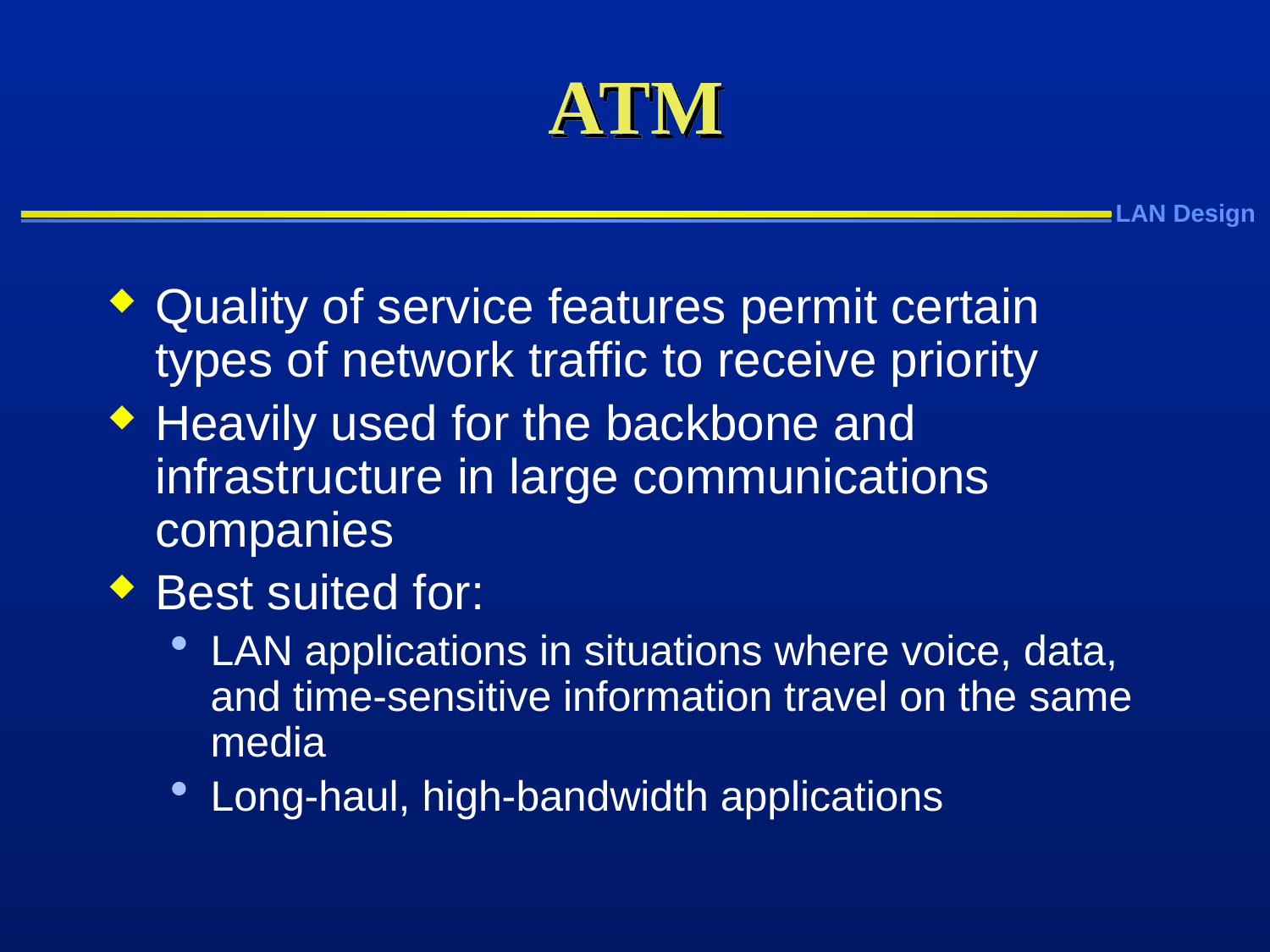

# ATM
Quality of service features permit certain types of network traffic to receive priority
Heavily used for the backbone and infrastructure in large communications companies
Best suited for:
LAN applications in situations where voice, data, and time-sensitive information travel on the same media
Long-haul, high-bandwidth applications